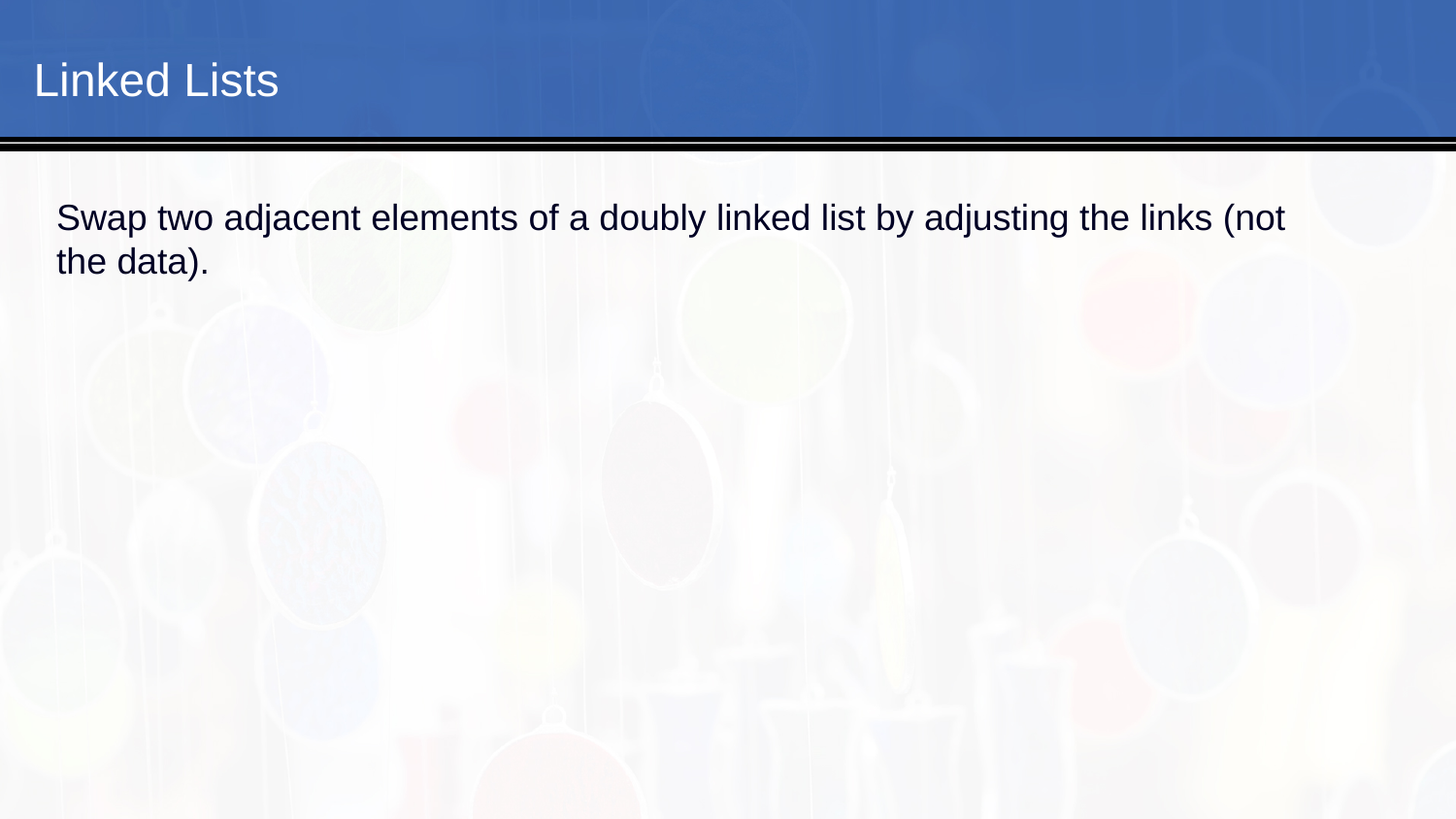

#
Linked Lists
Swap two adjacent elements of a doubly linked list by adjusting the links (not the data).